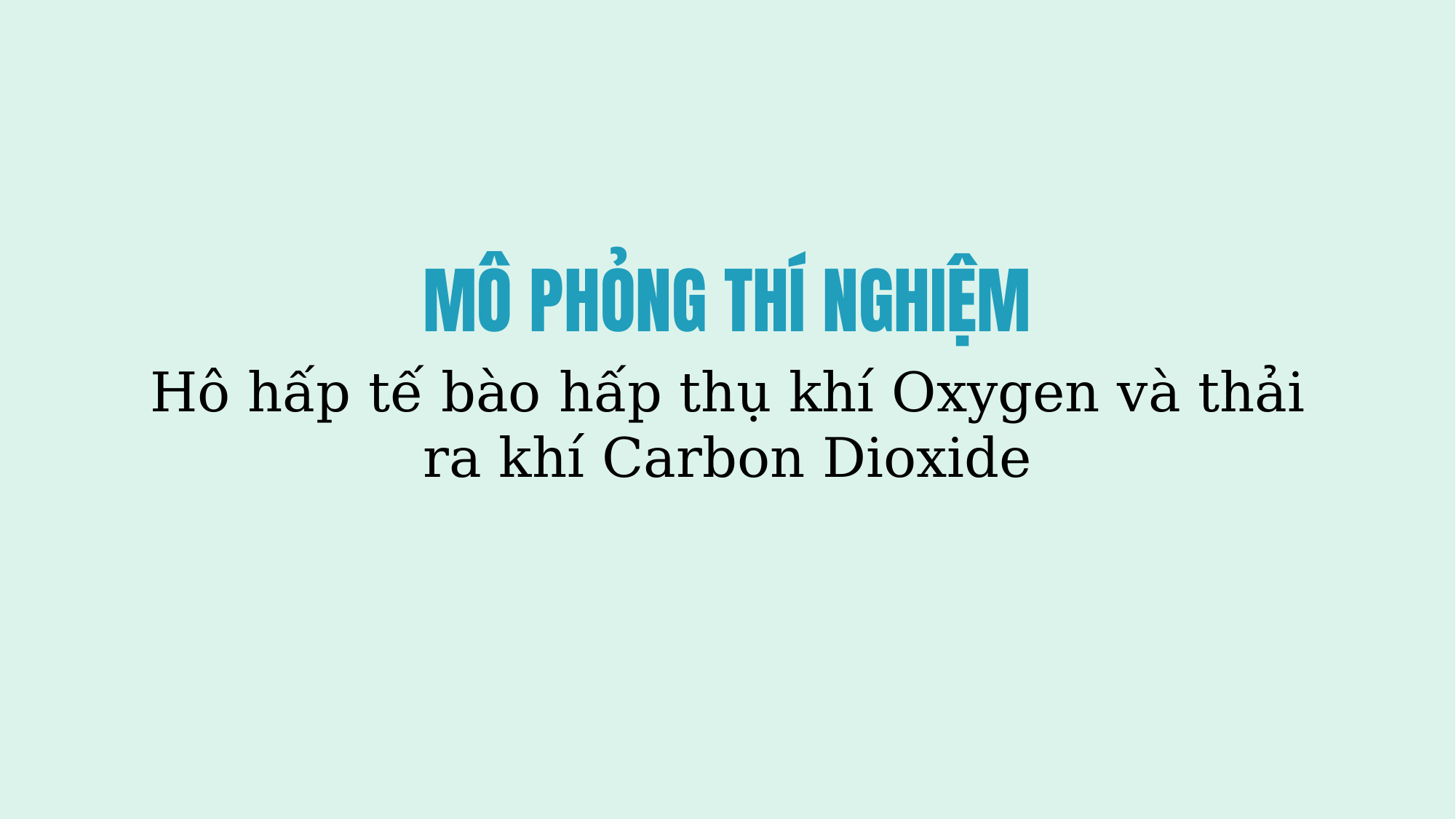

MÔ PHỎNG THÍ NGHIỆM

Chuẩn bị 1 bình thí nghiệm
Hô hấp tế bào hấp thụ khí Oxygen và thải ra khí Carbon Dioxide

Nội dung 4